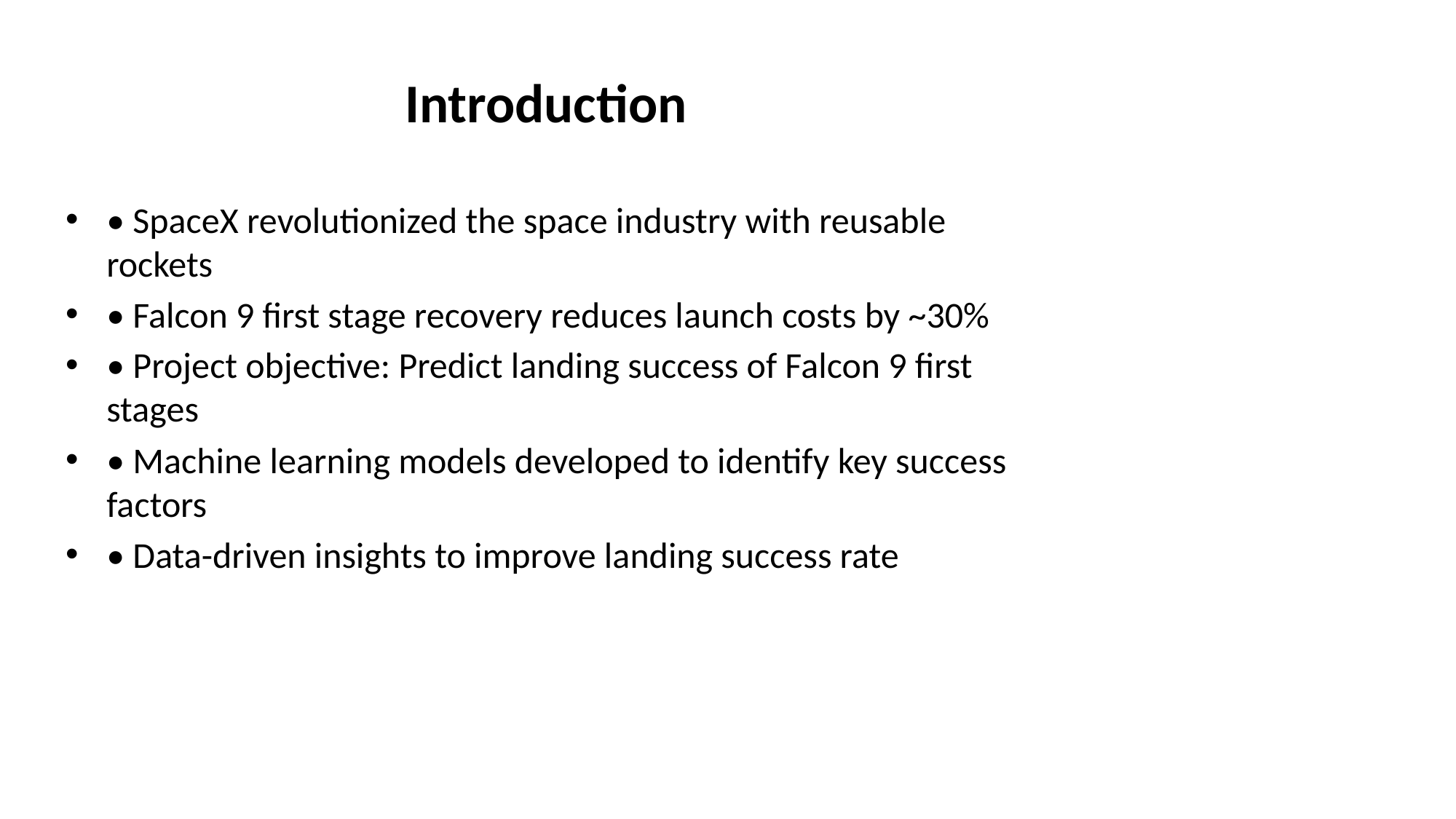

# Introduction
• SpaceX revolutionized the space industry with reusable rockets
• Falcon 9 first stage recovery reduces launch costs by ~30%
• Project objective: Predict landing success of Falcon 9 first stages
• Machine learning models developed to identify key success factors
• Data-driven insights to improve landing success rate